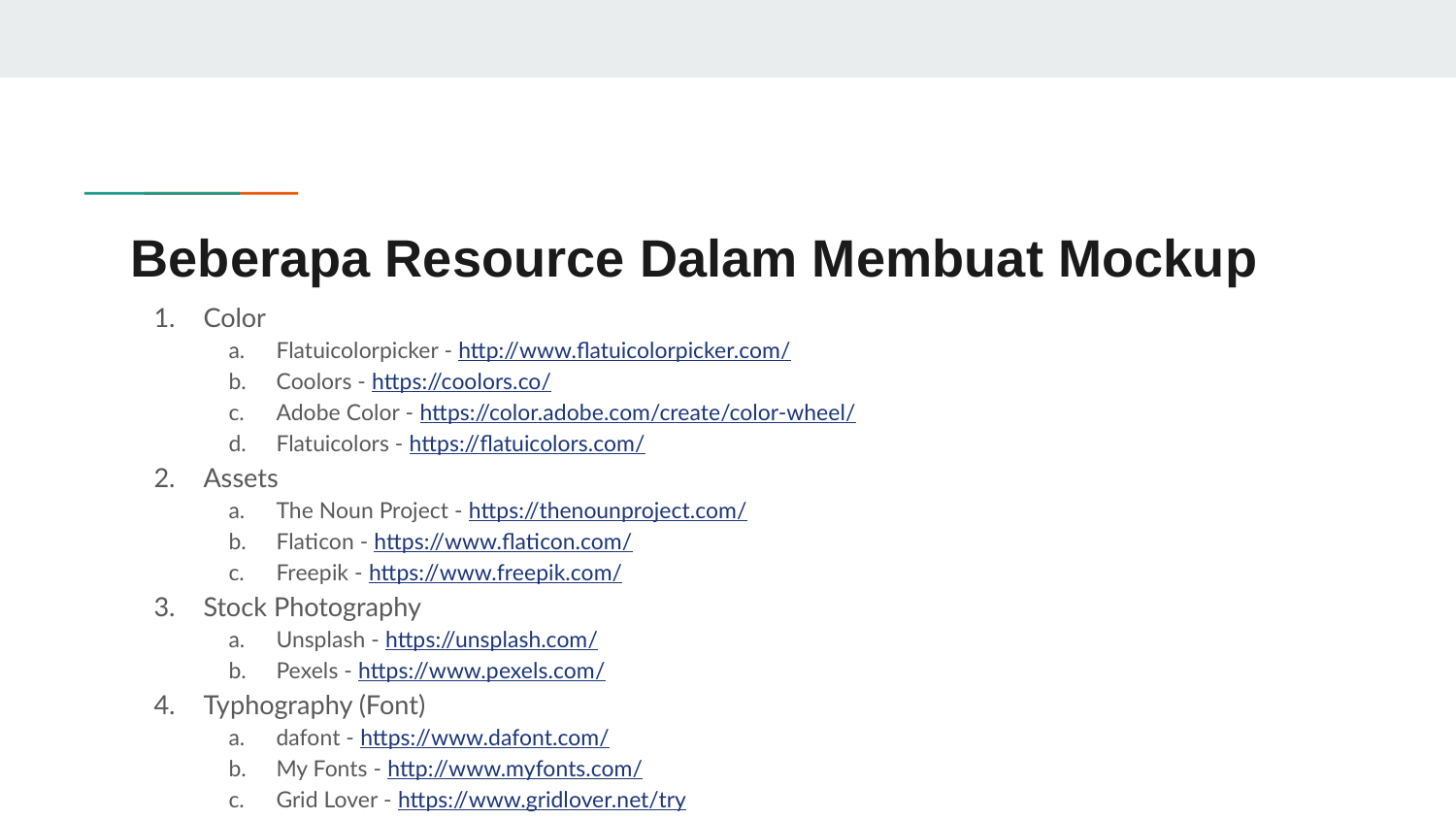

# Beberapa Resource Dalam Membuat Mockup
Color
Flatuicolorpicker - http://www.flatuicolorpicker.com/
Coolors - https://coolors.co/
Adobe Color - https://color.adobe.com/create/color-wheel/
Flatuicolors - https://flatuicolors.com/
Assets
The Noun Project - https://thenounproject.com/
Flaticon - https://www.flaticon.com/
Freepik - https://www.freepik.com/
Stock Photography
Unsplash - https://unsplash.com/
Pexels - https://www.pexels.com/
Typhography (Font)
dafont - https://www.dafont.com/
My Fonts - http://www.myfonts.com/
Grid Lover - https://www.gridlover.net/try